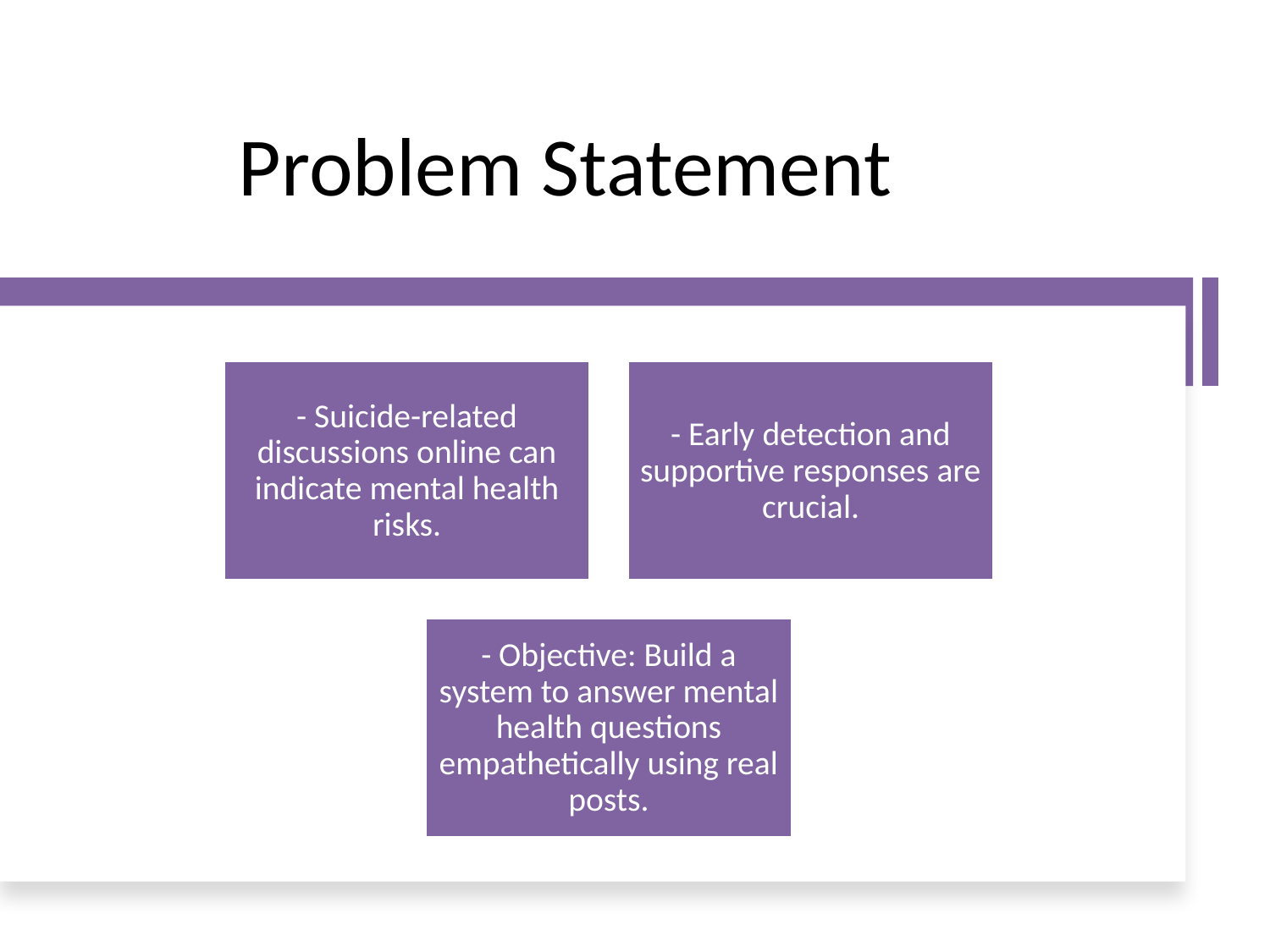

# Problem Statement

- Suicide-related discussions online can indicate mental health risks.
- Early detection and supportive responses are crucial.
- Objective: Build a system to answer mental health questions empathetically using real posts.